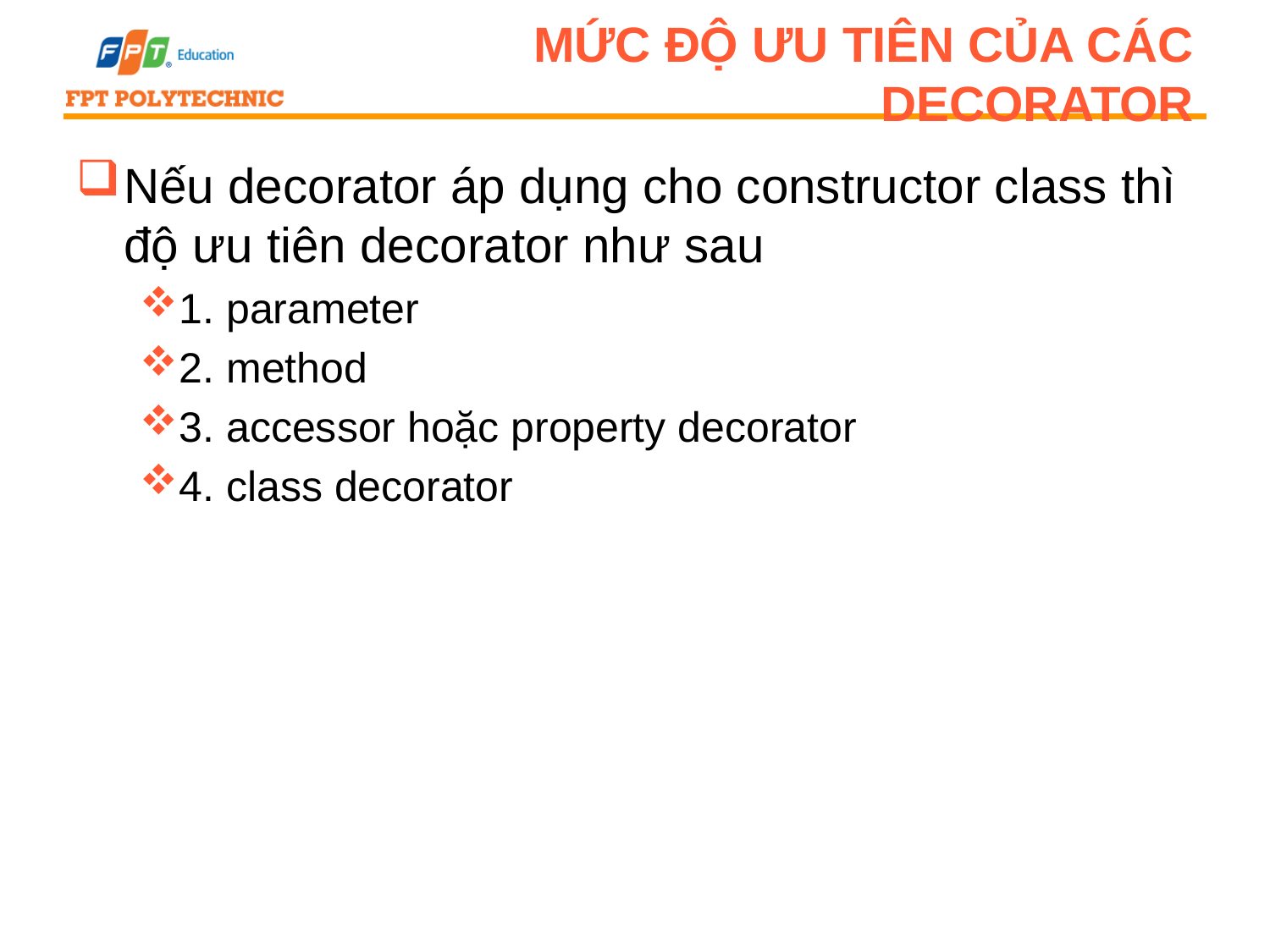

# Mức độ ưu tiên của các decorator
Nếu decorator áp dụng cho constructor class thì độ ưu tiên decorator như sau
1. parameter
2. method
3. accessor hoặc property decorator
4. class decorator